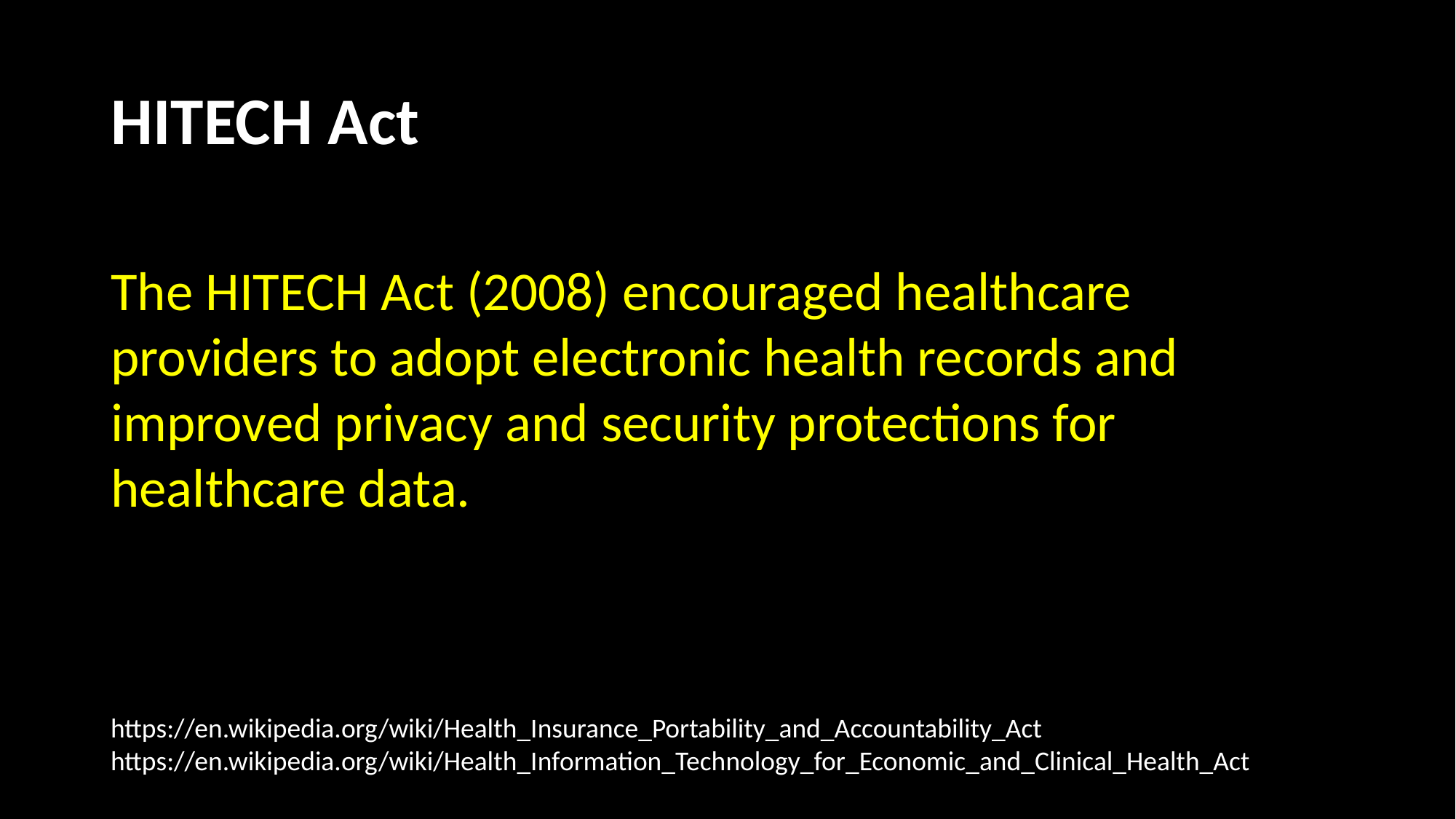

# HITECH Act
The HITECH Act (2008) encouraged healthcare providers to adopt electronic health records and improved privacy and security protections for healthcare data.
https://en.wikipedia.org/wiki/Health_Insurance_Portability_and_Accountability_Act
https://en.wikipedia.org/wiki/Health_Information_Technology_for_Economic_and_Clinical_Health_Act